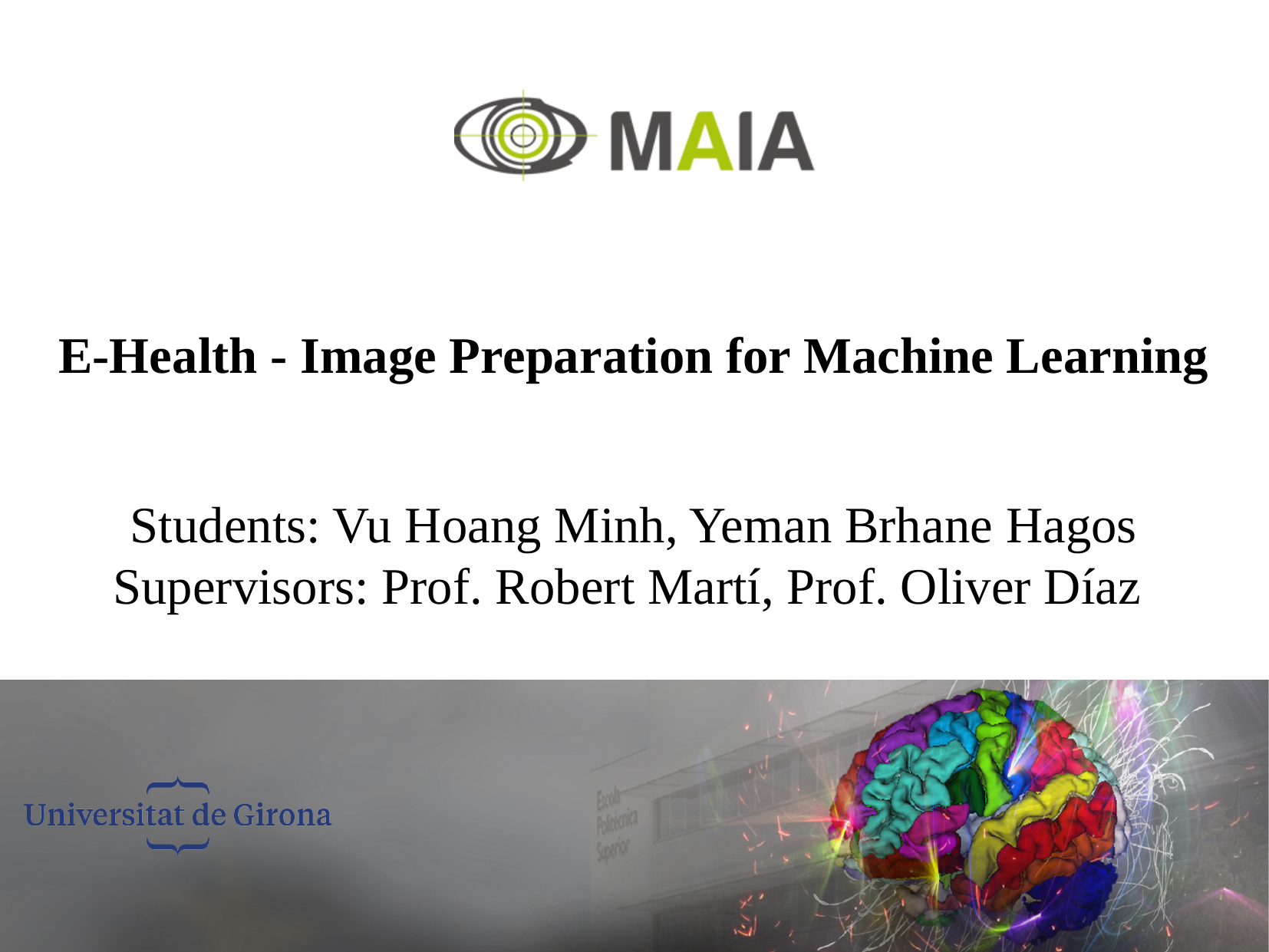

# E-Health - Image Preparation for Machine Learning

Students: Vu Hoang Minh, Yeman Brhane Hagos
Supervisors: Prof. Robert Martí, Prof. Oliver Díaz